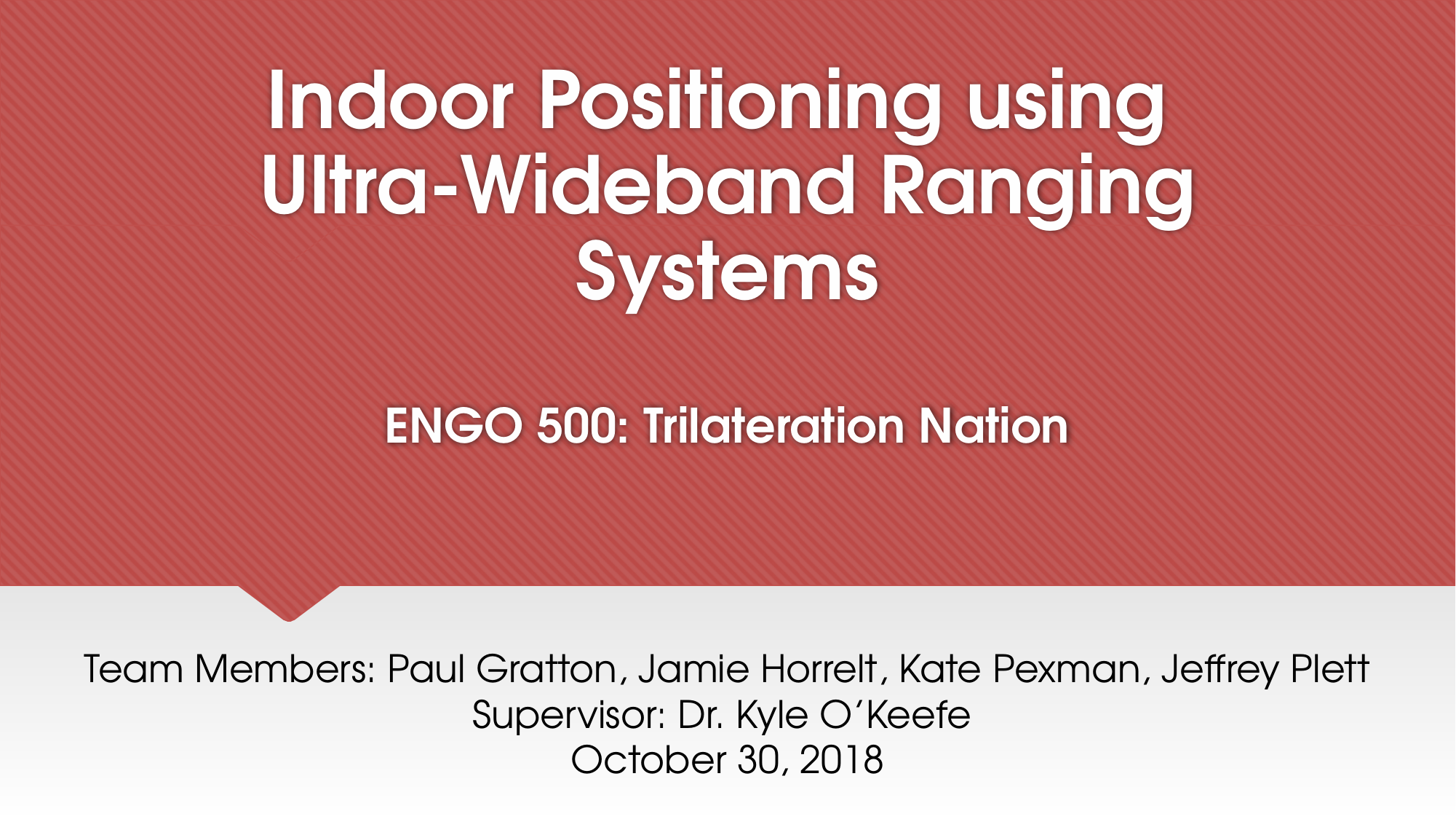

# Indoor Positioning using Ultra-Wideband Ranging Systems ENGO 500: Trilateration Nation
Team Members: Paul Gratton, Jamie Horrelt, Kate Pexman, Jeffrey Plett
Supervisor: Dr. Kyle O’Keefe
October 30, 2018